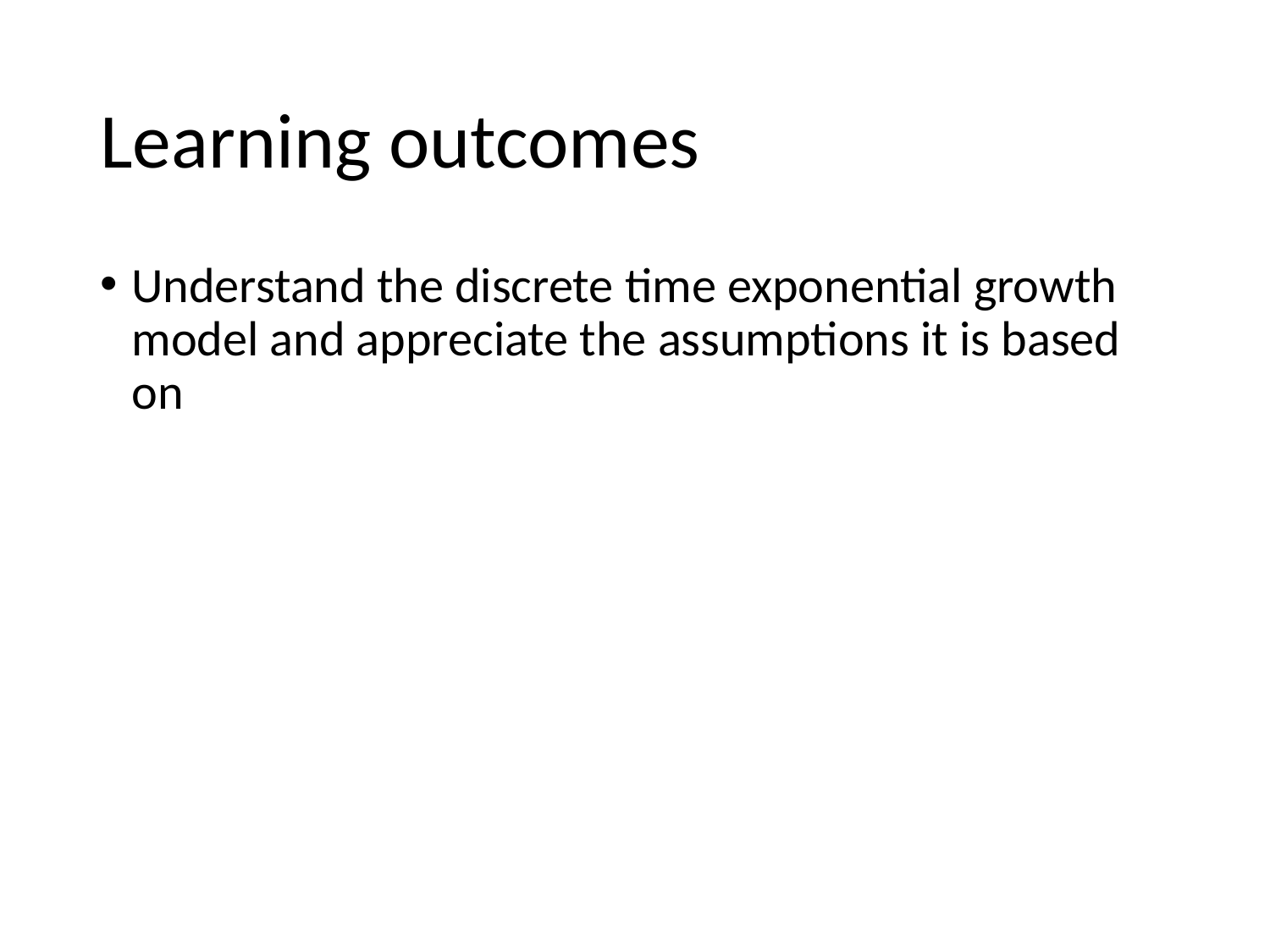

# Learning outcomes
Understand the discrete time exponential growth model and appreciate the assumptions it is based on